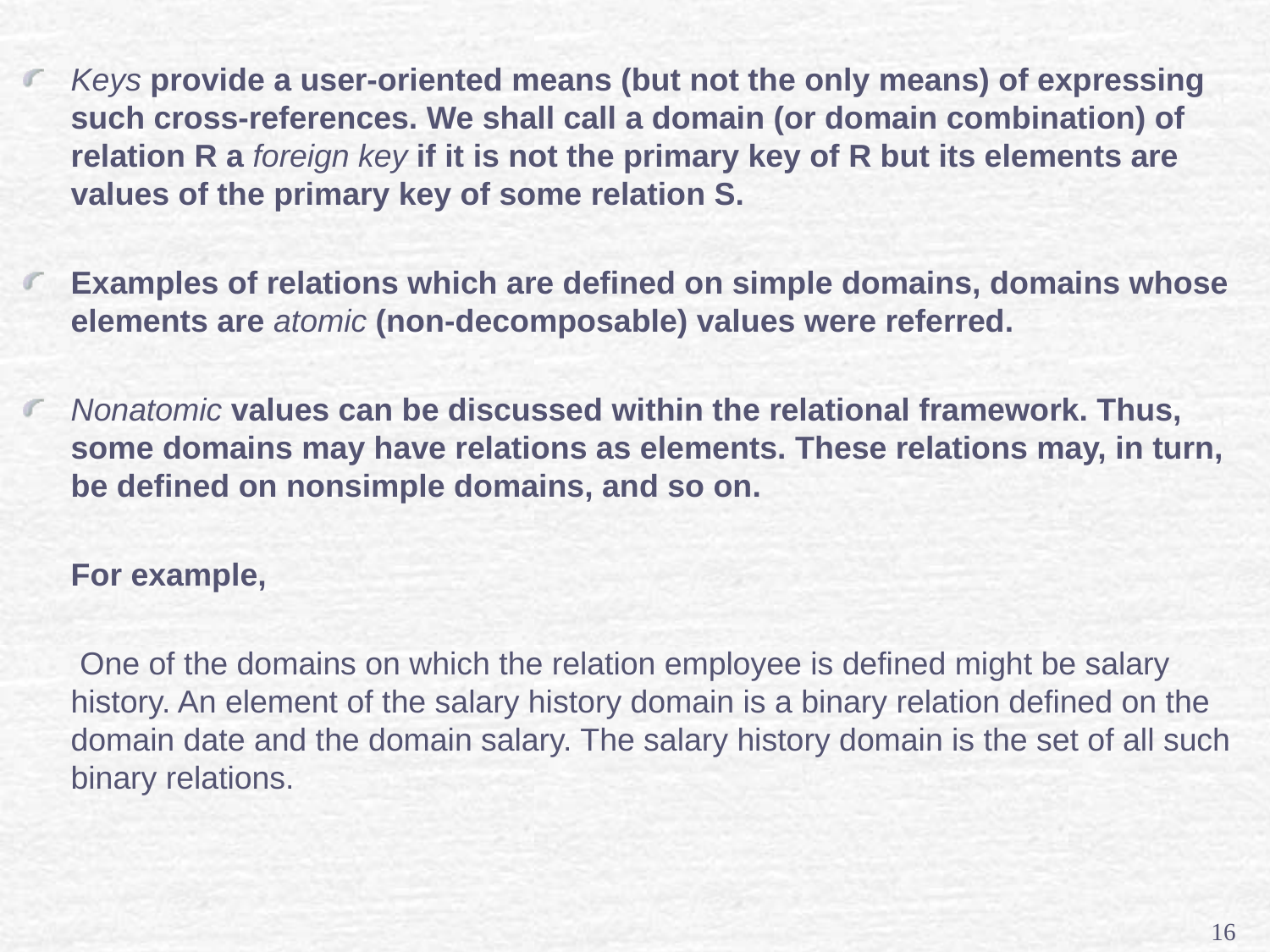

Keys provide a user-oriented means (but not the only means) of expressing such cross-references. We shall call a domain (or domain combination) of relation R a foreign key if it is not the primary key of R but its elements are values of the primary key of some relation S.

Examples of relations which are defined on simple domains, domains whose elements are atomic (non-decomposable) values were referred.

Nonatomic values can be discussed within the relational framework. Thus, some domains may have relations as elements. These relations may, in turn, be defined on nonsimple domains, and so on.

	For example,

	 One of the domains on which the relation employee is defined might be salary history. An element of the salary history domain is a binary relation defined on the domain date and the domain salary. The salary history domain is the set of all such binary relations.
16